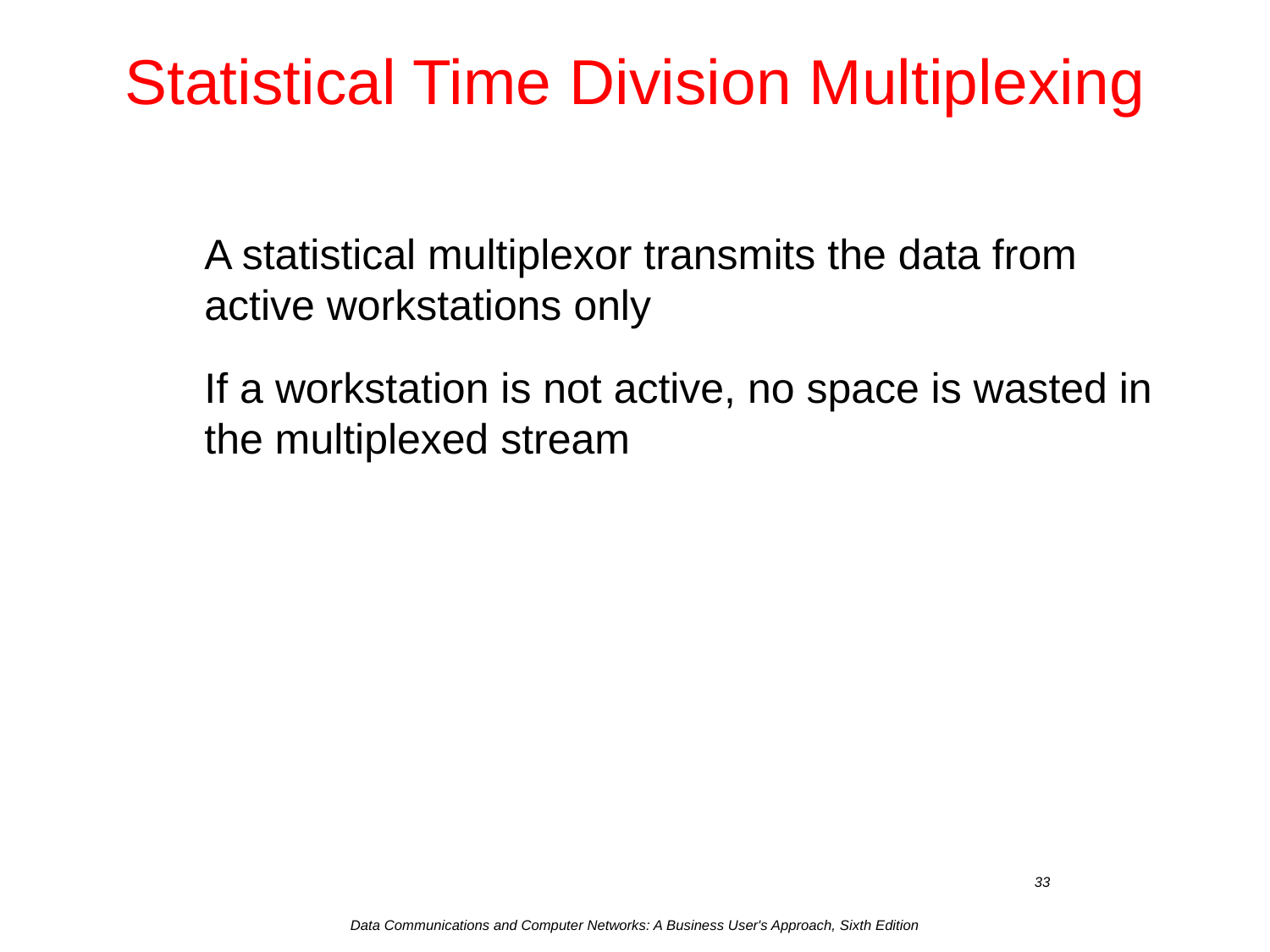

# Statistical Time Division Multiplexing
A statistical multiplexor transmits the data from active workstations only
If a workstation is not active, no space is wasted in the multiplexed stream
Data Communications and Computer Networks: A Business User's Approach, Sixth Edition
33